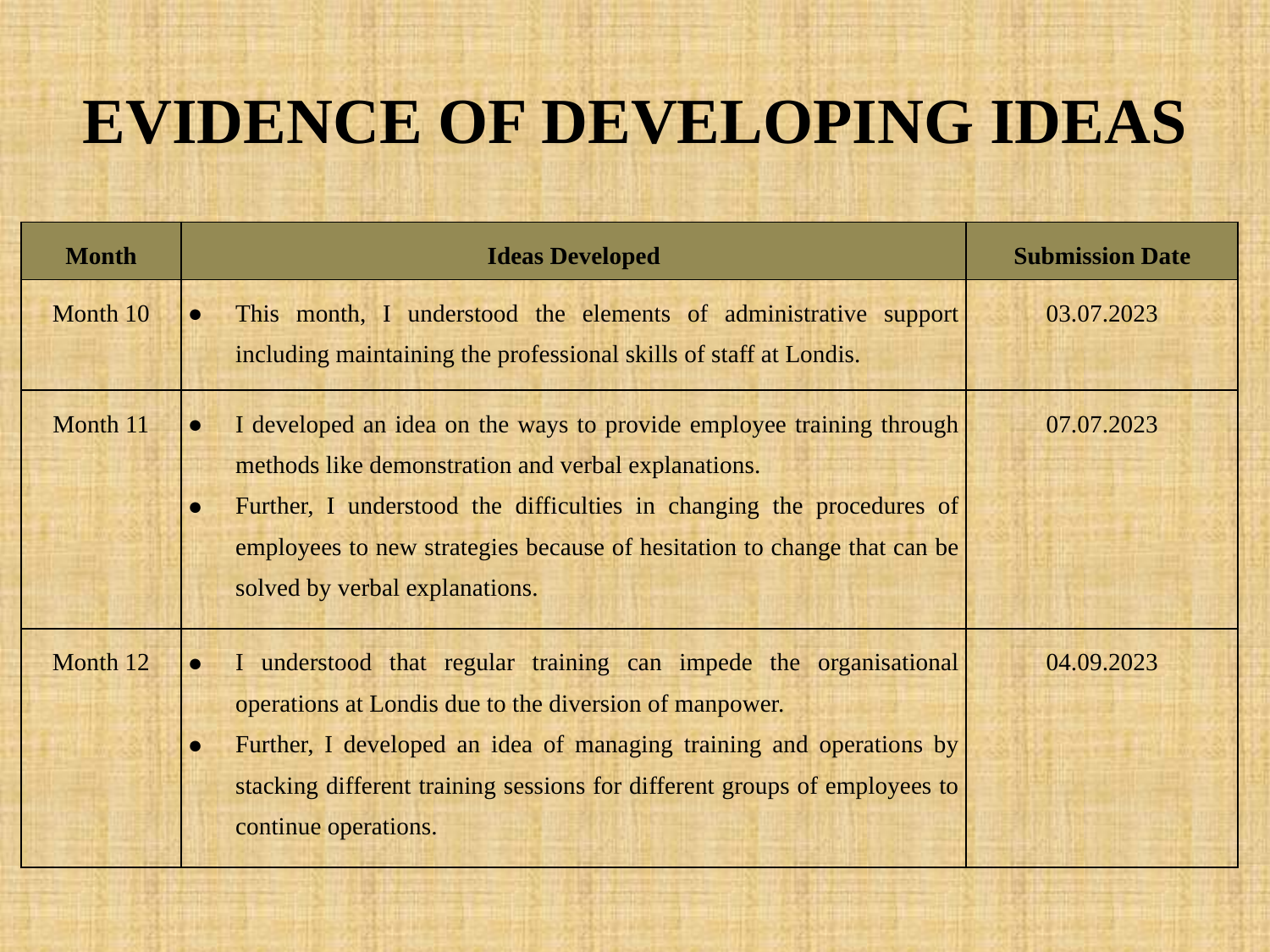

# EVIDENCE OF DEVELOPING IDEAS
| Month | Ideas Developed | Submission Date |
| --- | --- | --- |
| Month 10 | This month, I understood the elements of administrative support including maintaining the professional skills of staff at Londis. | 03.07.2023 |
| Month 11 | I developed an idea on the ways to provide employee training through methods like demonstration and verbal explanations. Further, I understood the difficulties in changing the procedures of employees to new strategies because of hesitation to change that can be solved by verbal explanations. | 07.07.2023 |
| Month 12 | I understood that regular training can impede the organisational operations at Londis due to the diversion of manpower. Further, I developed an idea of managing training and operations by stacking different training sessions for different groups of employees to continue operations. | 04.09.2023 |